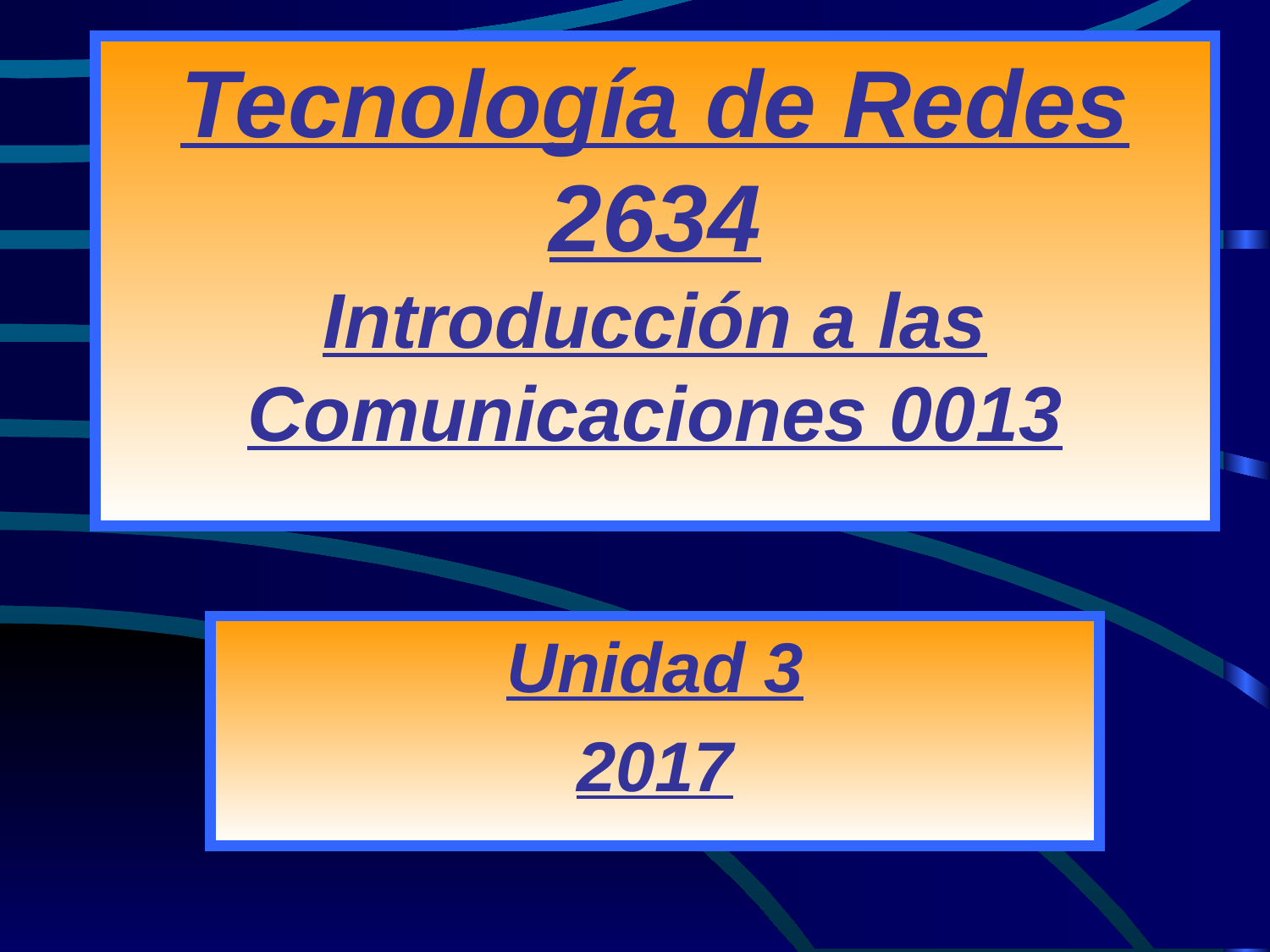

Tecnología de Redes 2634
Introducción a las Comunicaciones 0013
Unidad 3
2017